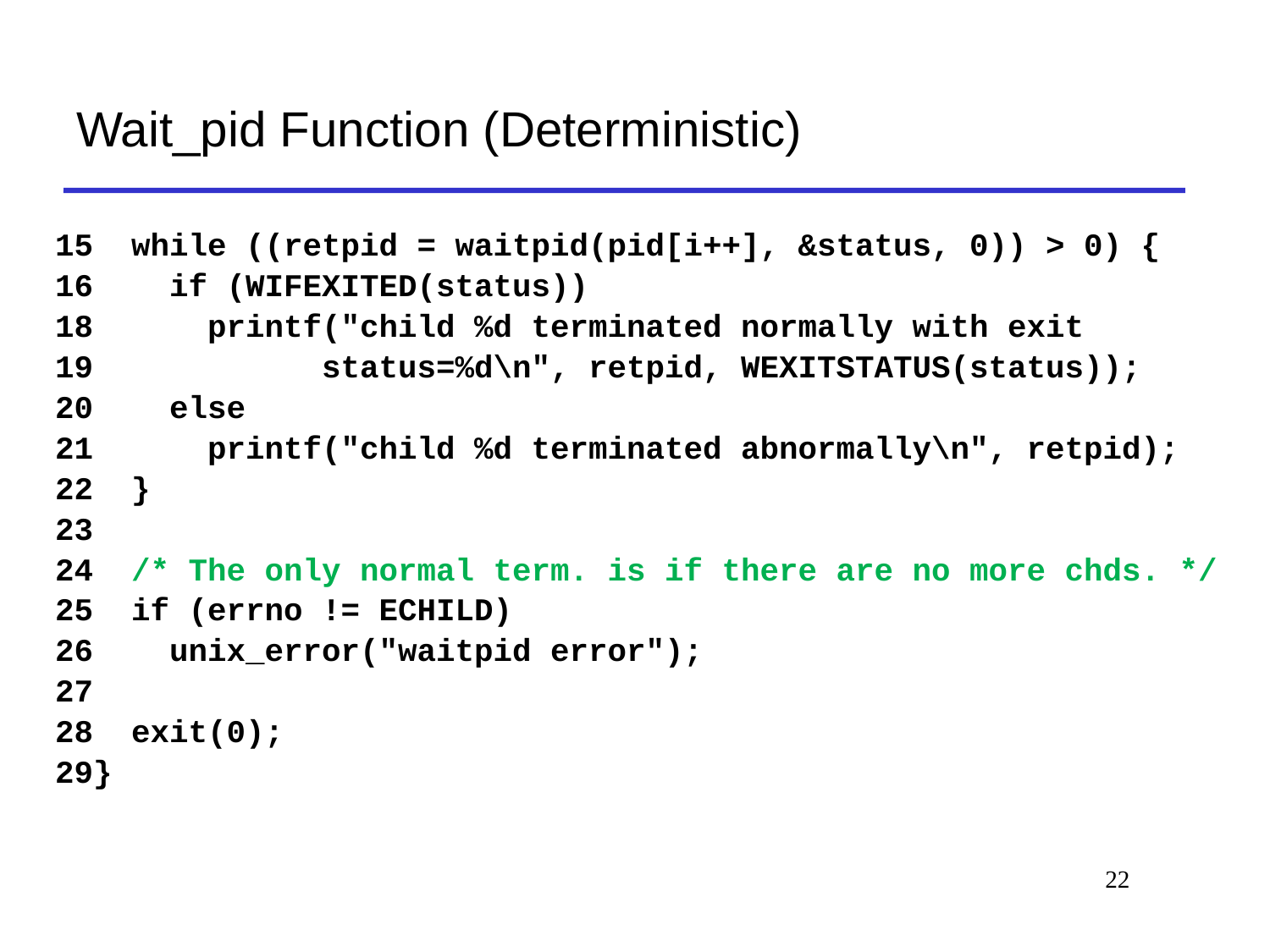

# Wait_pid Function (Deterministic)
15  while ((retpid = waitpid(pid[i++], &status, 0)) > 0) {
16    if (WIFEXITED(status))
18      printf("child %d terminated normally with exit
19            status=%d\n", retpid, WEXITSTATUS(status));
20    else
21      printf("child %d terminated abnormally\n", retpid);
22  }
23
24  /* The only normal term. is if there are no more chds. */
25  if (errno != ECHILD)
26    unix_error("waitpid error");
27
28  exit(0);
29}
22